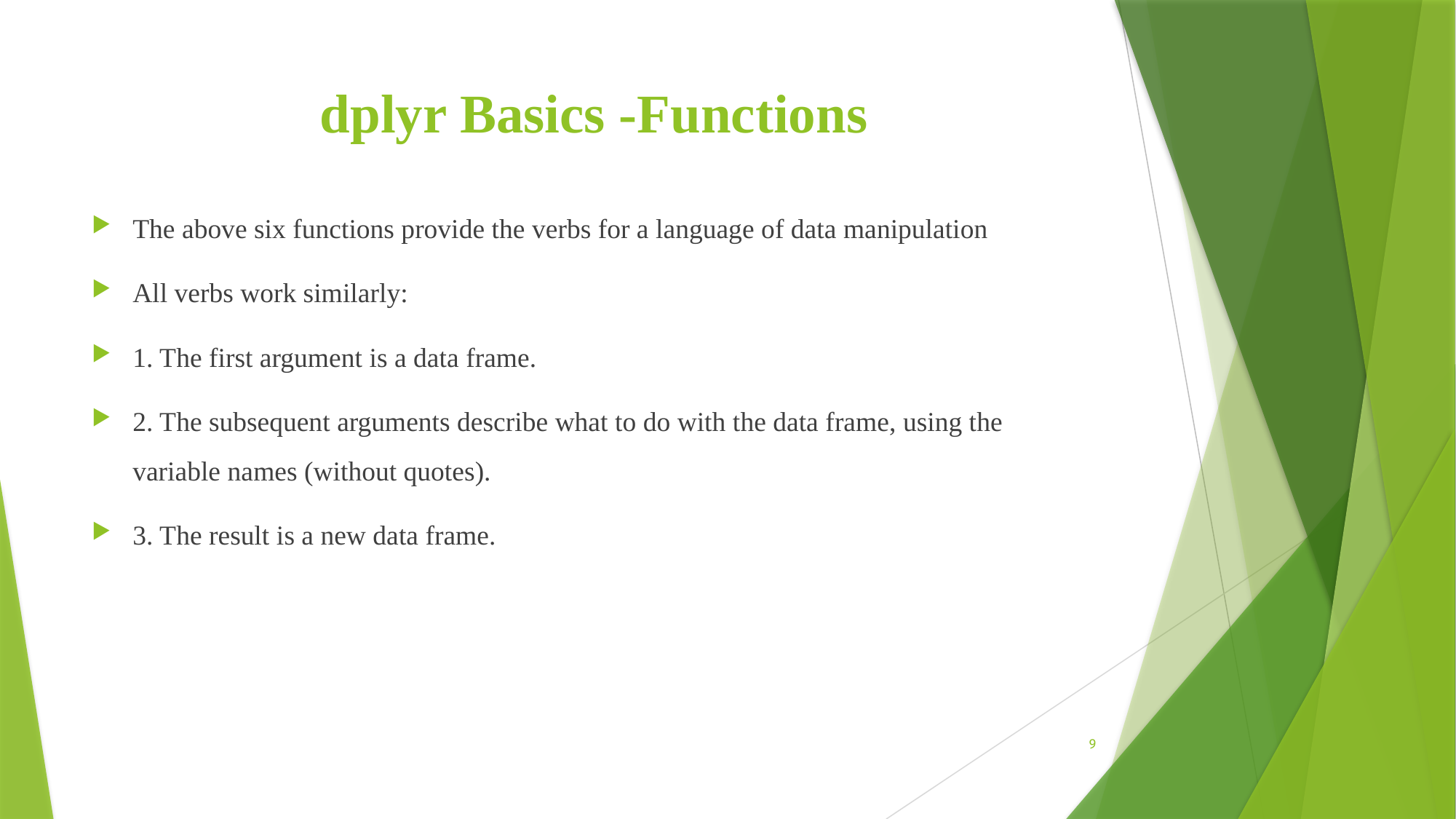

# dplyr Basics -Functions
The above six functions provide the verbs for a language of data manipulation
All verbs work similarly:
1. The first argument is a data frame.
2. The subsequent arguments describe what to do with the data frame, using the variable names (without quotes).
3. The result is a new data frame.
9